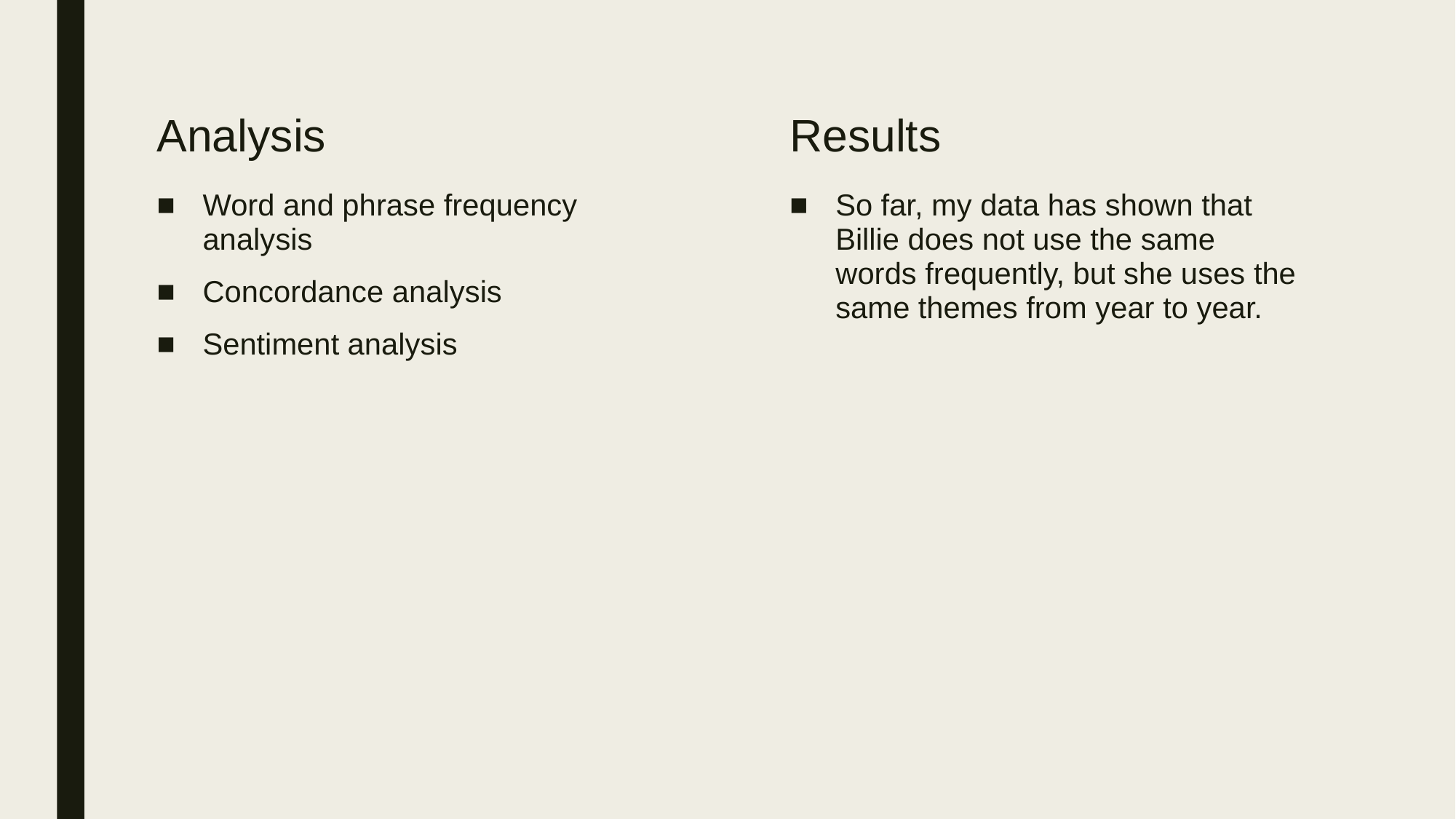

Analysis
Results
Word and phrase frequency analysis
Concordance analysis
Sentiment analysis

So far, my data has shown that Billie does not use the same words frequently, but she uses the same themes from year to year.